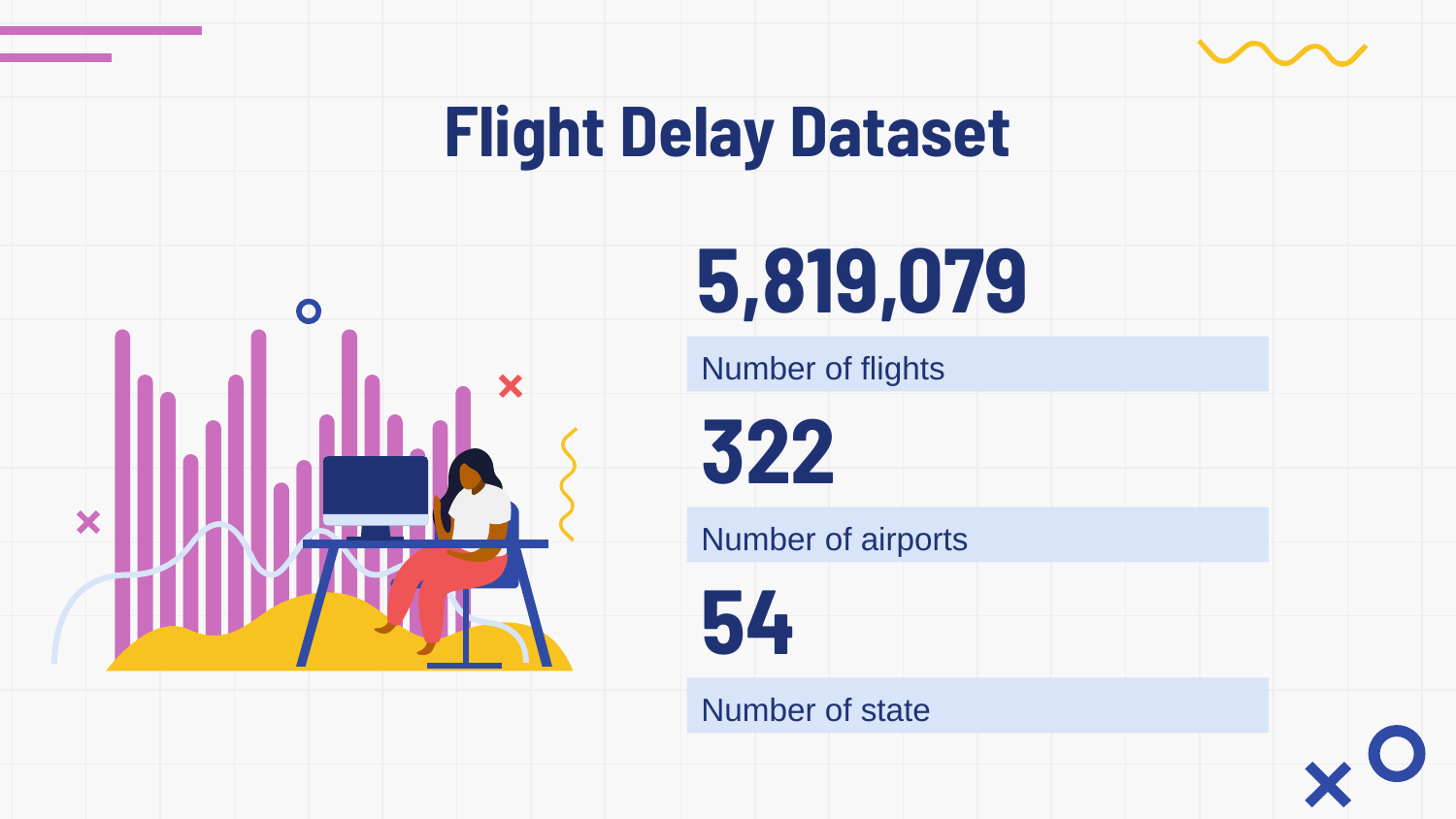

Flight Delay Dataset
# 5,819,079

Number of flights
322
Number of airports
54
Number of state